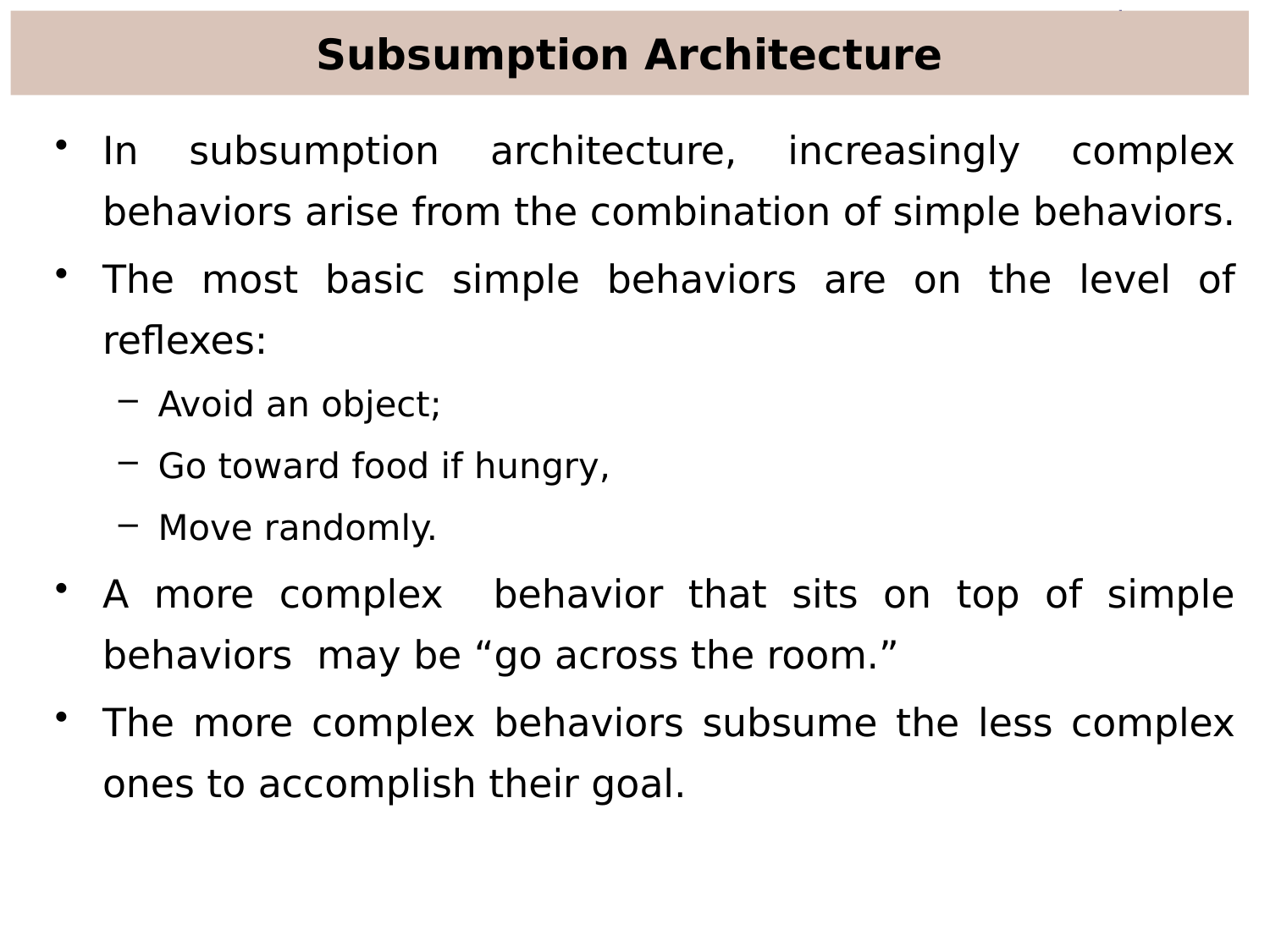

# Subsumption Architecture
In subsumption architecture, increasingly complex behaviors arise from the combination of simple behaviors.
The most basic simple behaviors are on the level of reflexes:
Avoid an object;
Go toward food if hungry,
Move randomly.
A more complex  behavior that sits on top of simple behaviors  may be “go across the room.”
The more complex behaviors subsume the less complex ones to accomplish their goal.